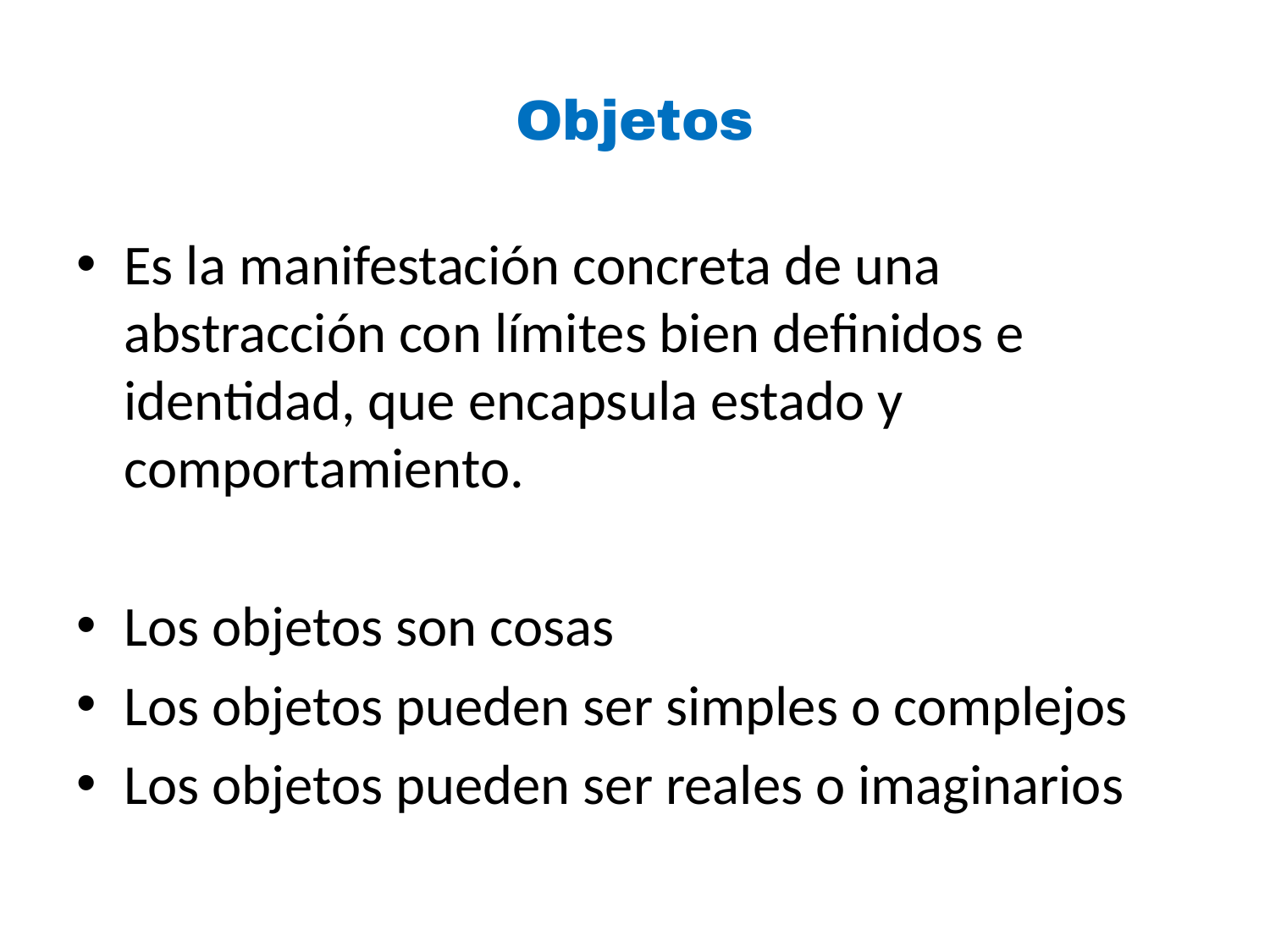

# Objetos
Es la manifestación concreta de una abstracción con límites bien definidos e identidad, que encapsula estado y comportamiento.

Los objetos son cosas
Los objetos pueden ser simples o complejos
Los objetos pueden ser reales o imaginarios